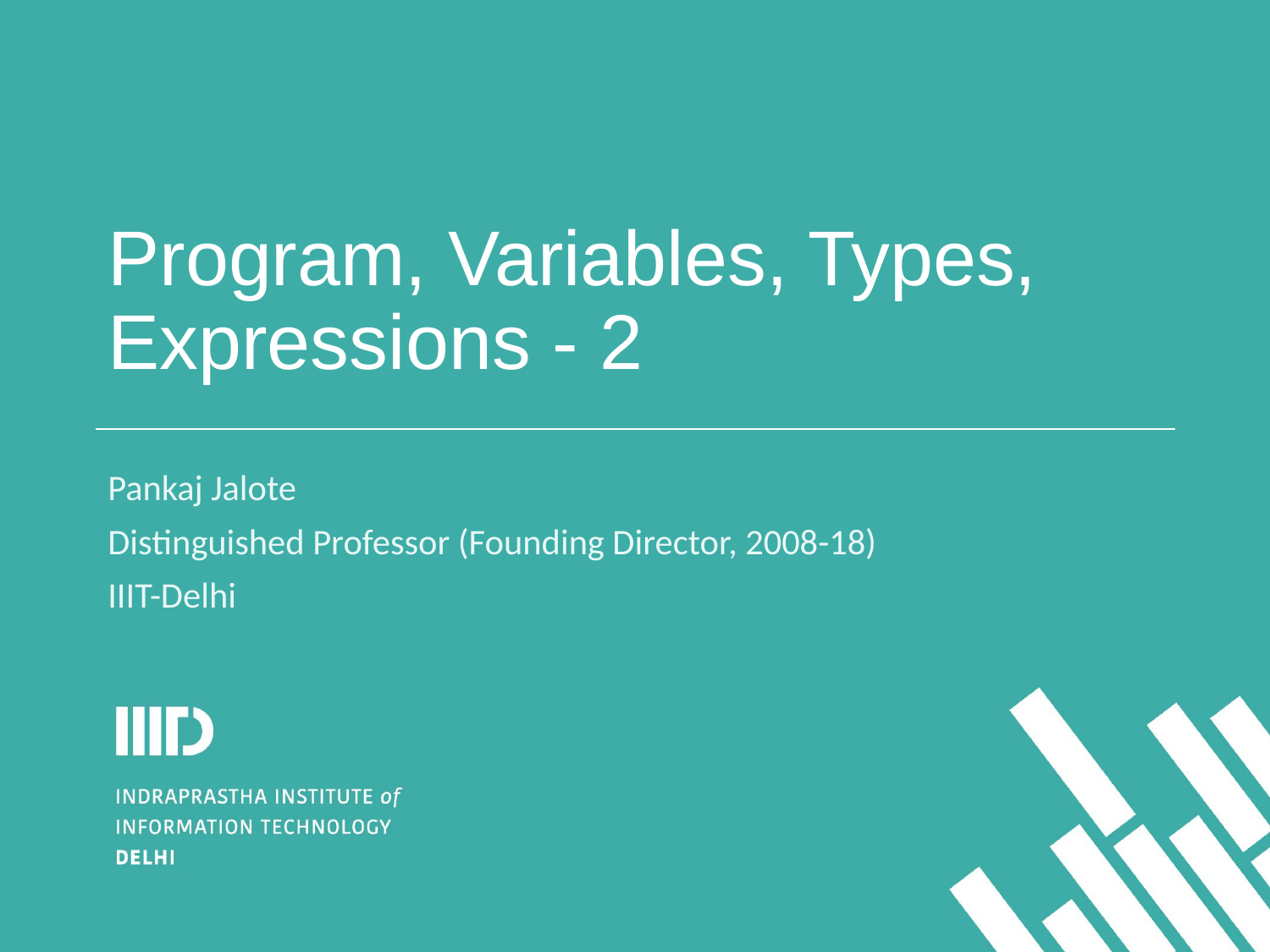

# Program, Variables, Types, Expressions - 2
Pankaj Jalote
Distinguished Professor (Founding Director, 2008-18)
IIIT-Delhi